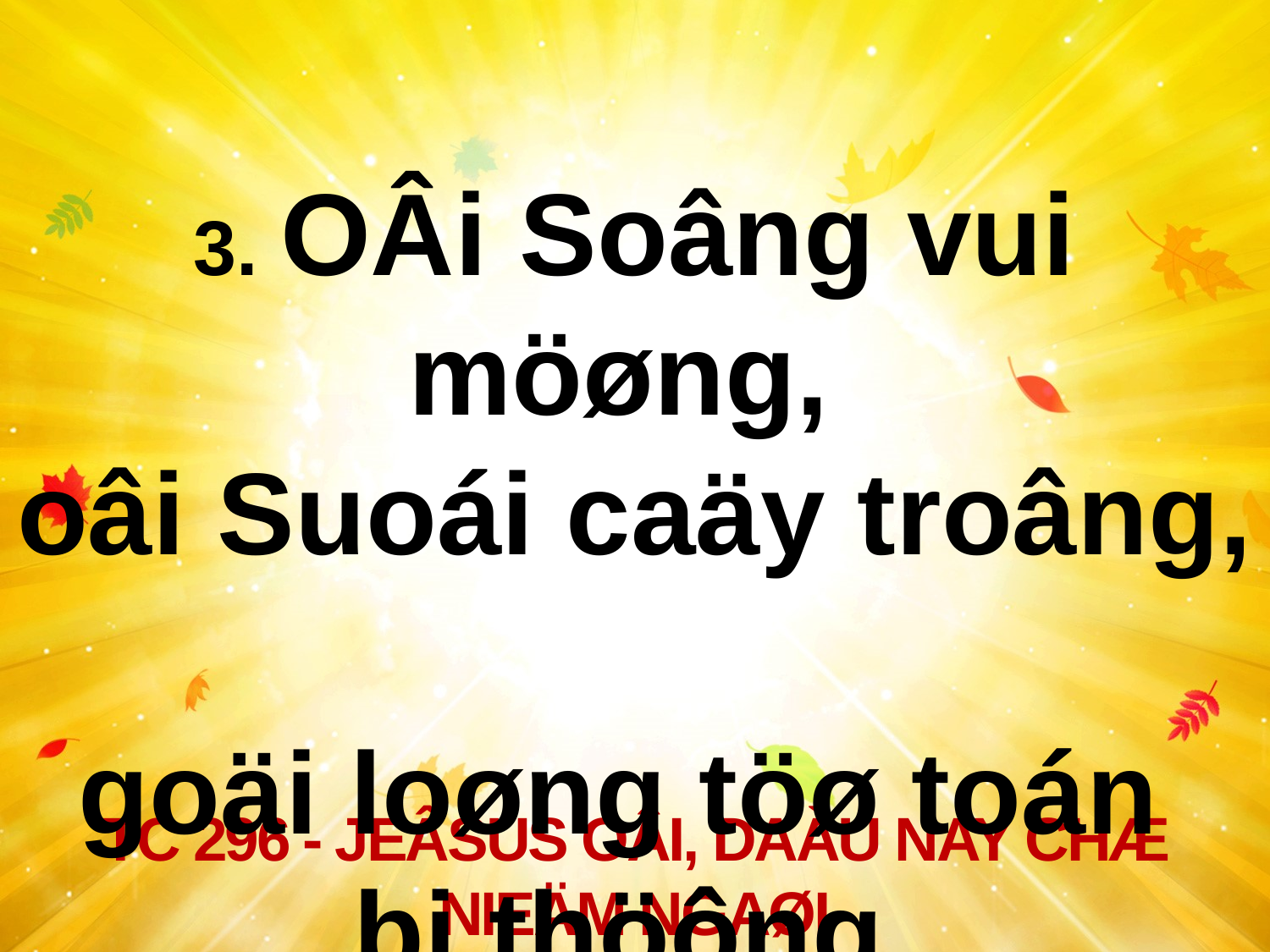

3. OÂi Soâng vui möøng,
oâi Suoái caäy troâng,
goäi loøng töø toán
bi thöông.
TC 296 - JEÂSUS OÂI, DAÀU NAY CHÆ NIEÄM NGAØI